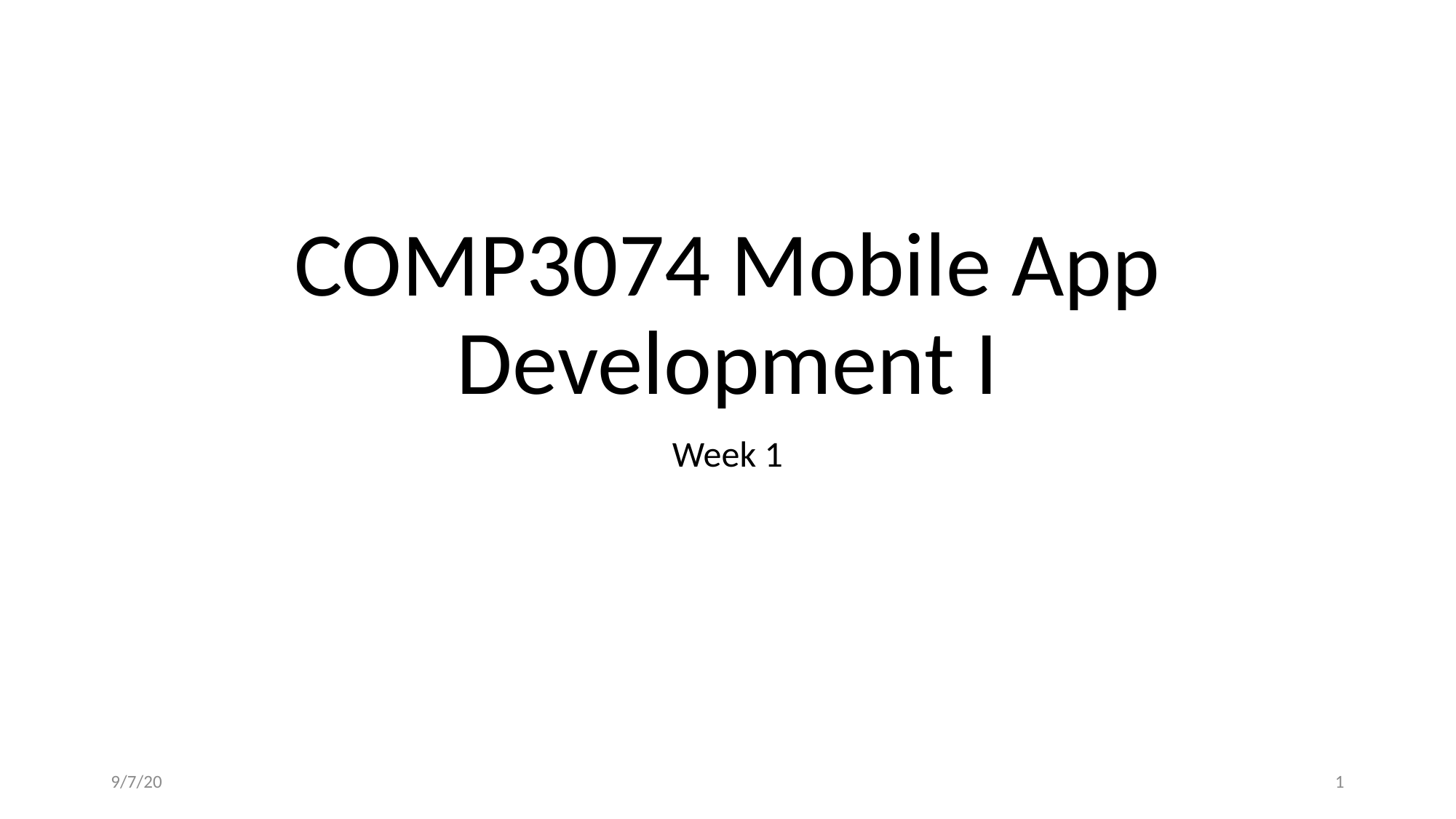

# COMP3074 Mobile App Development I

Week 1
9/7/20
1